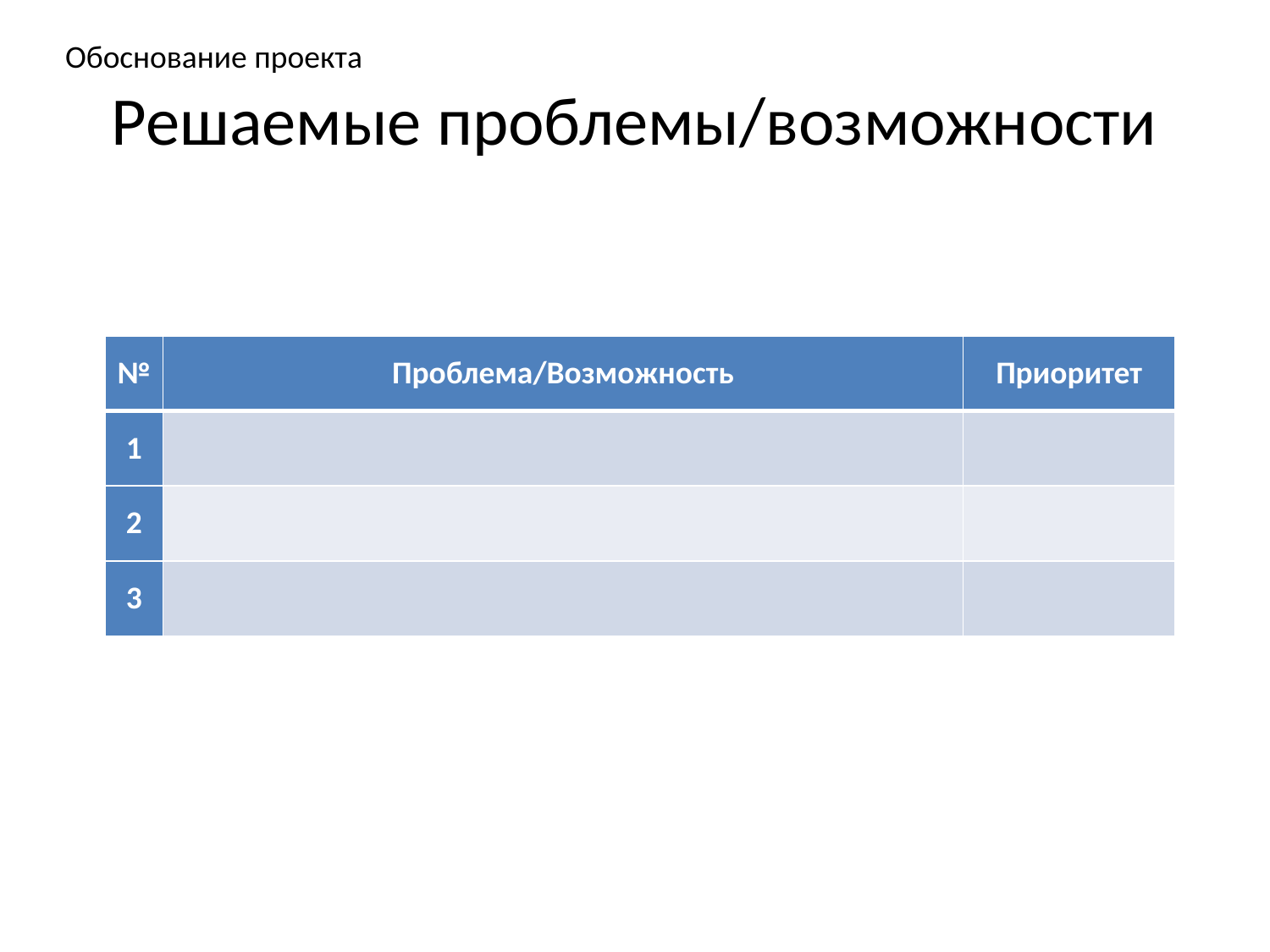

Обоснование проекта
# Решаемые проблемы/возможности
| № | Проблема/Возможность | Приоритет |
| --- | --- | --- |
| 1 |  |  |
| 2 |  |  |
| 3 |  |  |